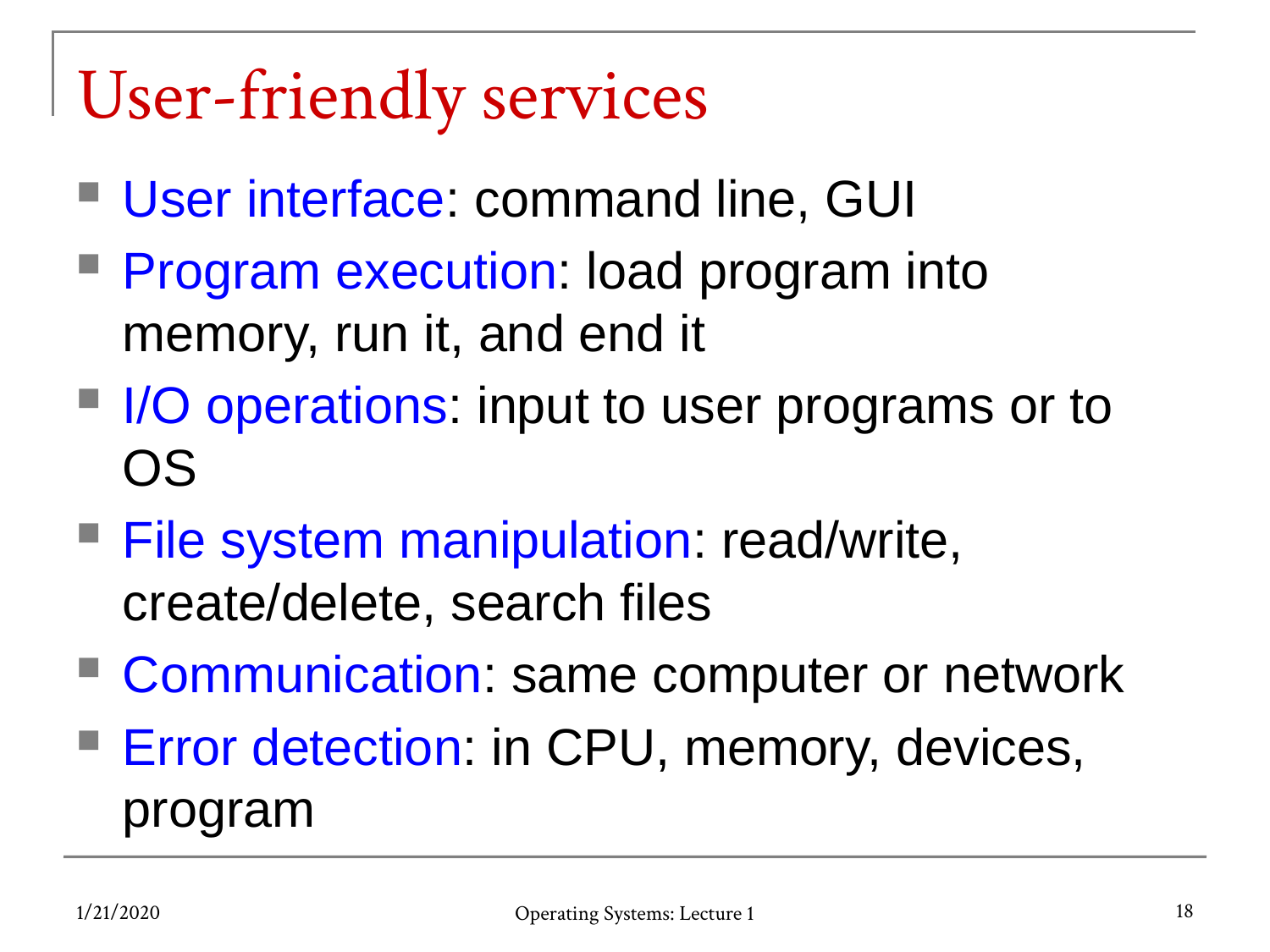

# User-friendly services
User interface: command line, GUI
Program execution: load program into memory, run it, and end it
I/O operations: input to user programs or to OS
File system manipulation: read/write, create/delete, search files
Communication: same computer or network
Error detection: in CPU, memory, devices, program

1/21/2020
18
Operating Systems: Lecture 1